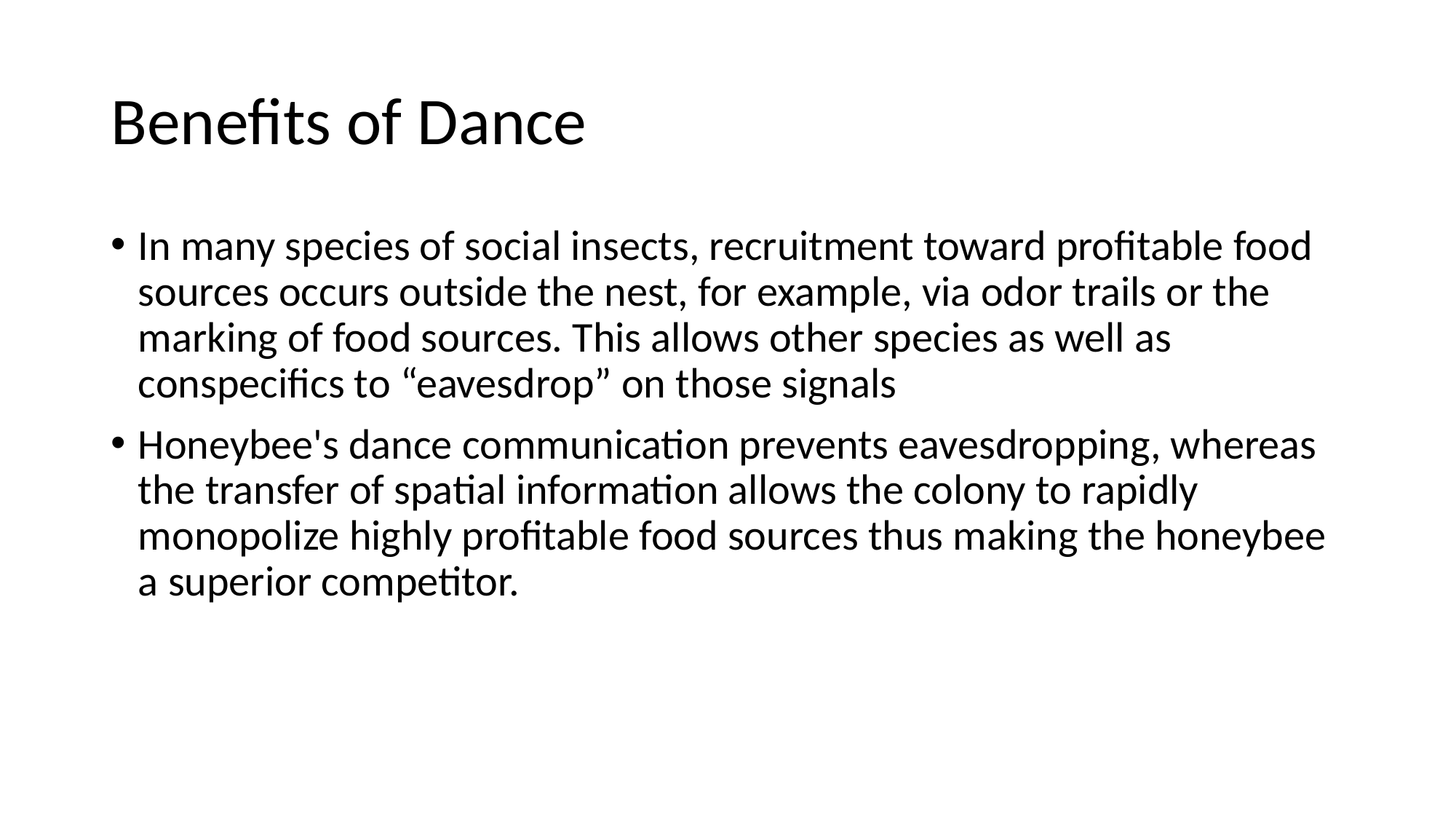

# Benefits of Dance
In many species of social insects, recruitment toward profitable food sources occurs outside the nest, for example, via odor trails or the marking of food sources. This allows other species as well as conspecifics to “eavesdrop” on those signals
Honeybee's dance communication prevents eavesdropping, whereas the transfer of spatial information allows the colony to rapidly monopolize highly profitable food sources thus making the honeybee a superior competitor.